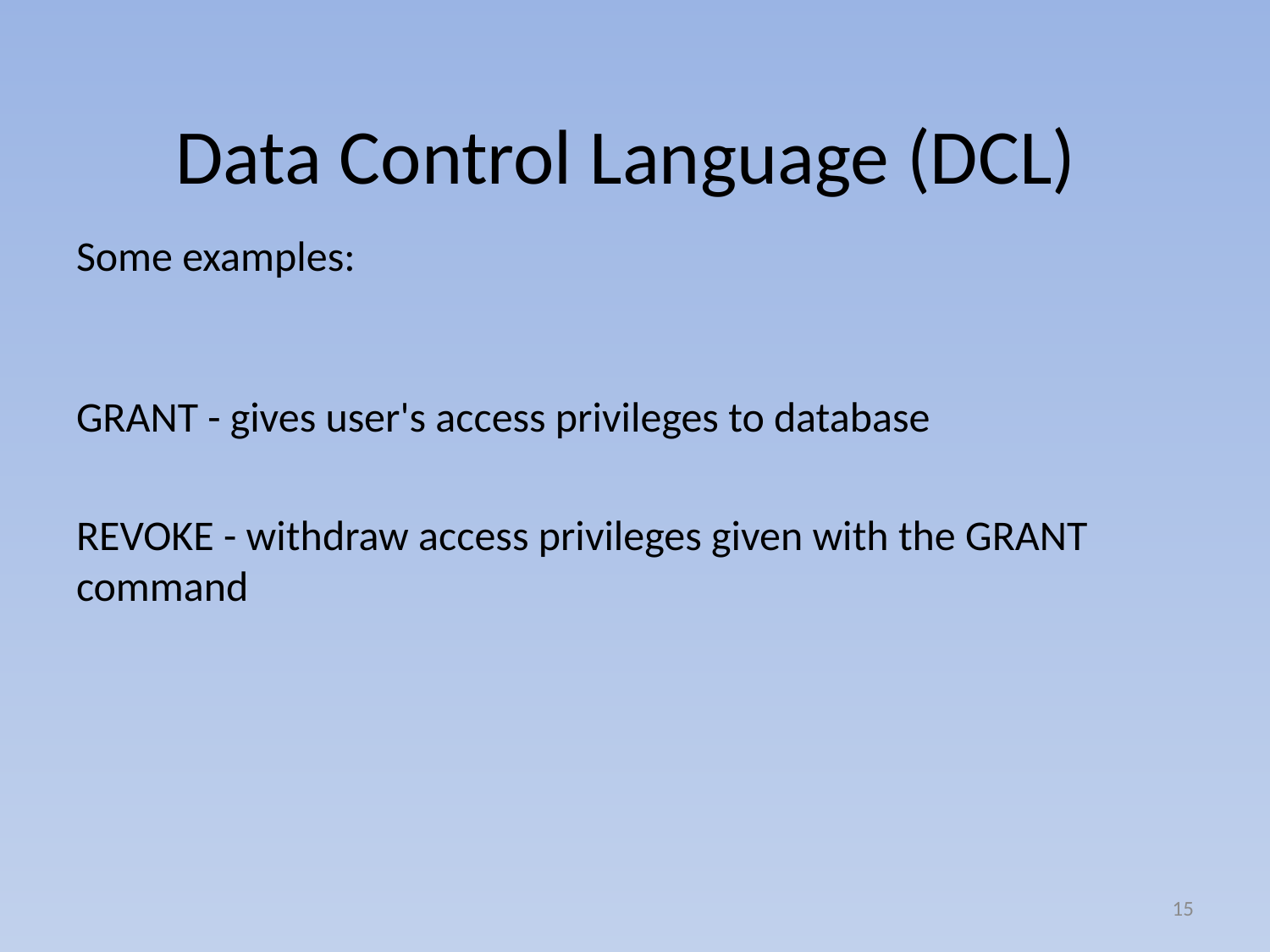

# Data Control Language (DCL)
Some examples:
GRANT - gives user's access privileges to database

REVOKE - withdraw access privileges given with the GRANT command

15